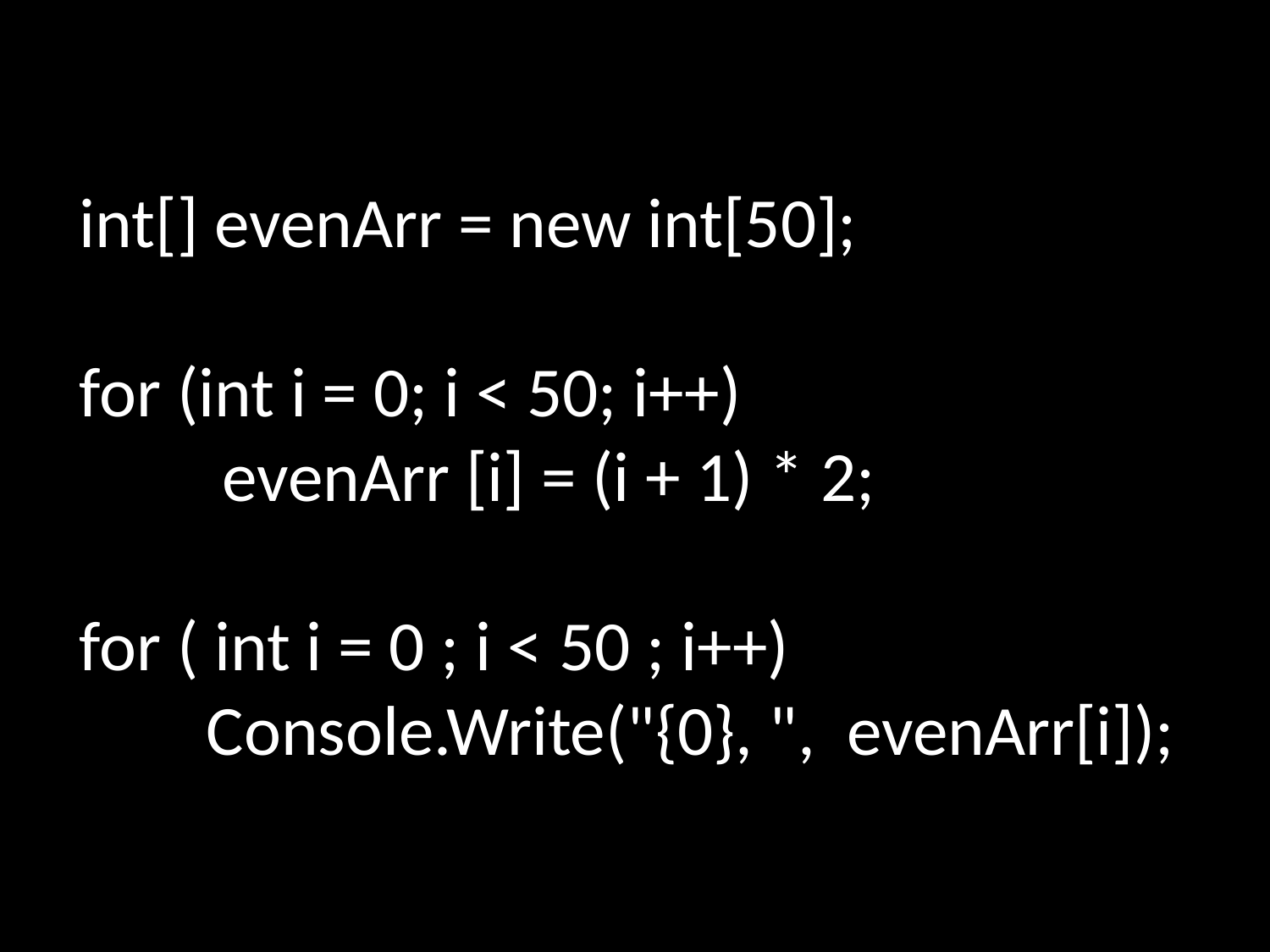

int[] evenArr = new int[50];
for (int i = 0; i < 50; i++)
	 evenArr [i] = (i + 1) * 2;
                
for ( int i = 0 ; i < 50 ; i++) 
	Console.Write("{0}, ",  evenArr[i]);